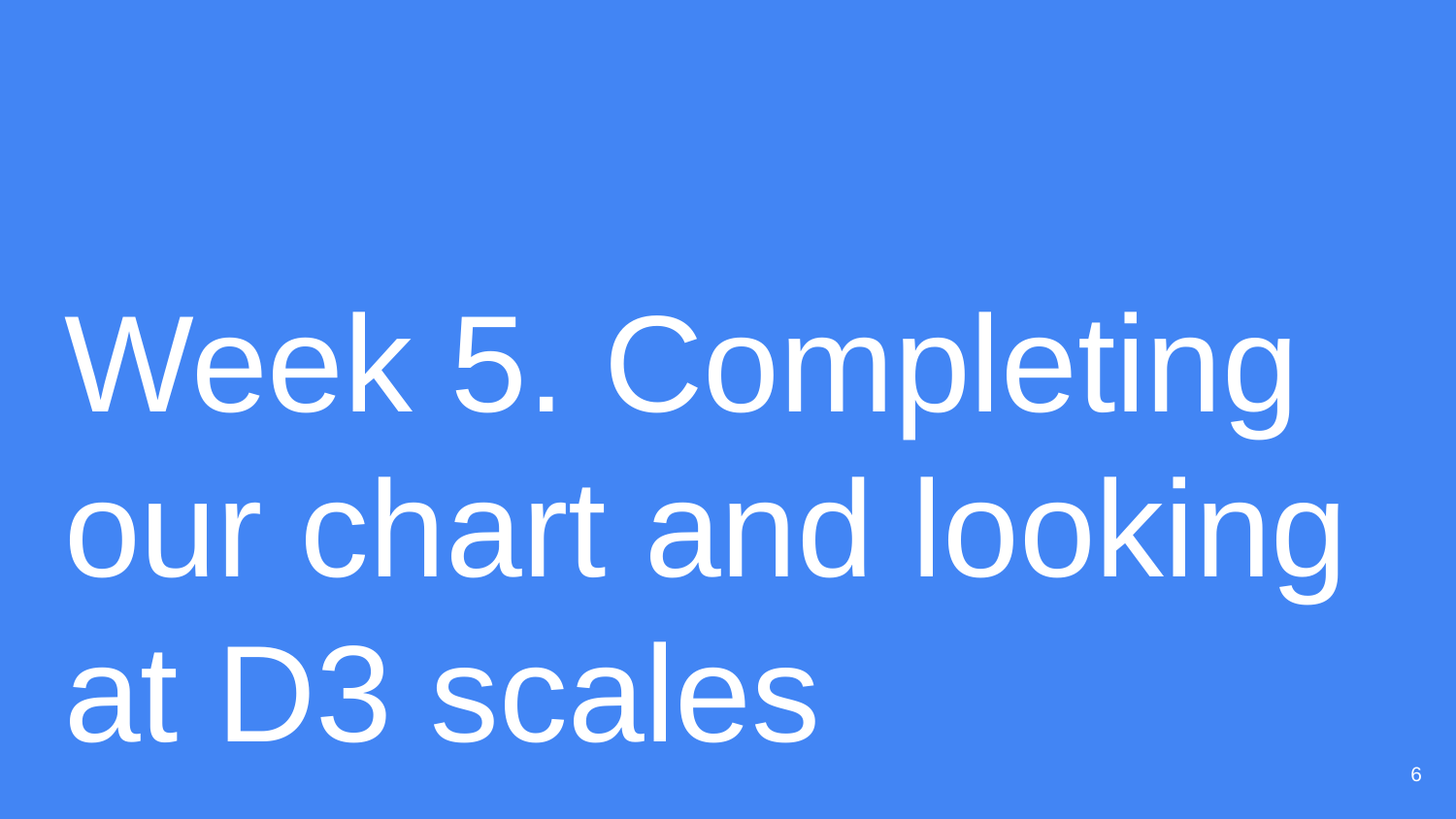

# Week 5. Completing our chart and looking at D3 scales
6